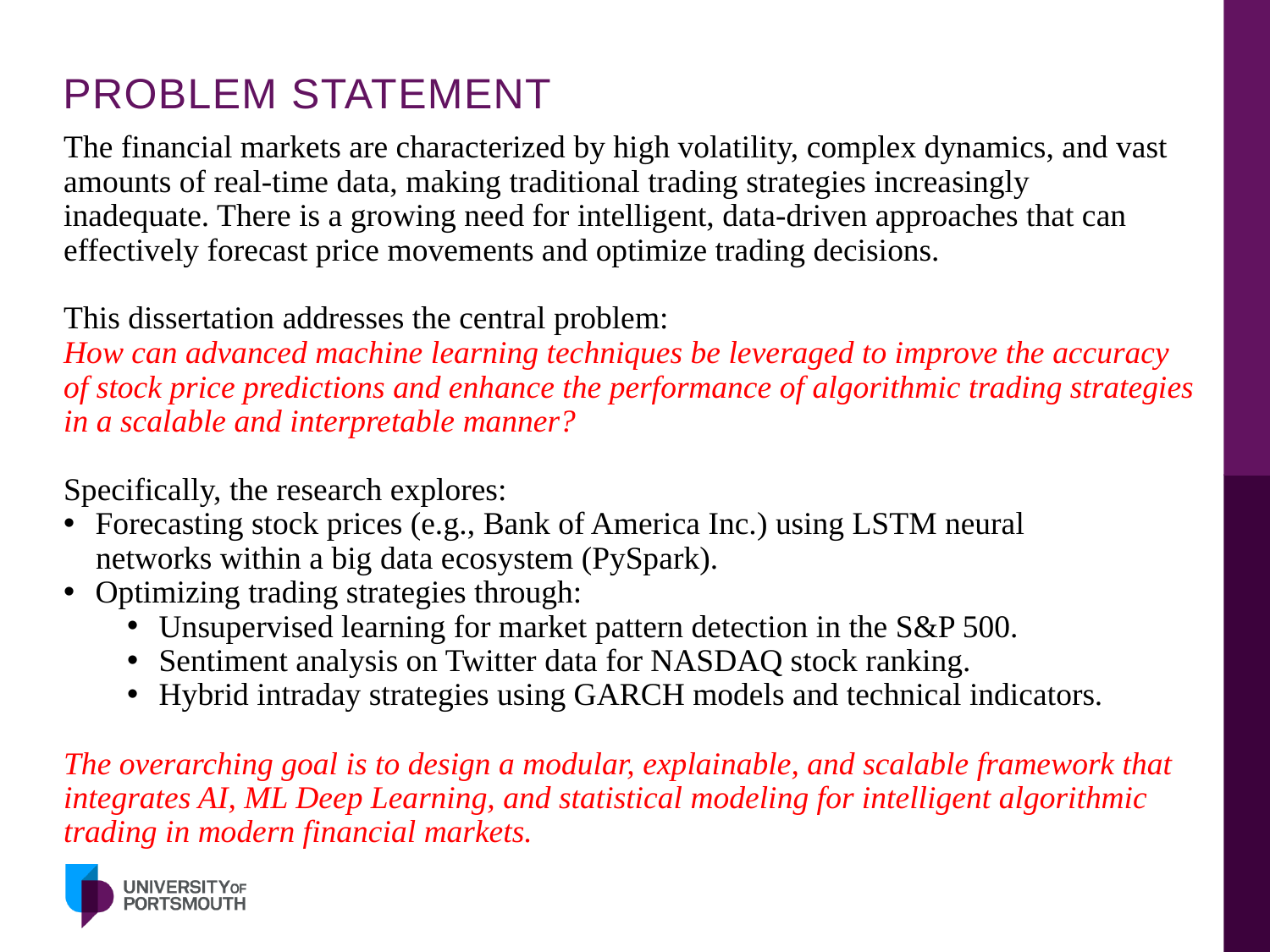

# PROBLEM STATEMENT
The financial markets are characterized by high volatility, complex dynamics, and vast
amounts of real-time data, making traditional trading strategies increasingly
inadequate. There is a growing need for intelligent, data-driven approaches that can
effectively forecast price movements and optimize trading decisions.

This dissertation addresses the central problem:
How can advanced machine learning techniques be leveraged to improve the accuracy
of stock price predictions and enhance the performance of algorithmic trading strategies
in a scalable and interpretable manner?

Specifically, the research explores:
Forecasting stock prices (e.g., Bank of America Inc.) using LSTM neural
    networks within a big data ecosystem (PySpark).
Optimizing trading strategies through:
Unsupervised learning for market pattern detection in the S&P 500.
Sentiment analysis on Twitter data for NASDAQ stock ranking.
Hybrid intraday strategies using GARCH models and technical indicators.

The overarching goal is to design a modular, explainable, and scalable framework that
integrates AI, ML Deep Learning, and statistical modeling for intelligent algorithmic
trading in modern financial markets.